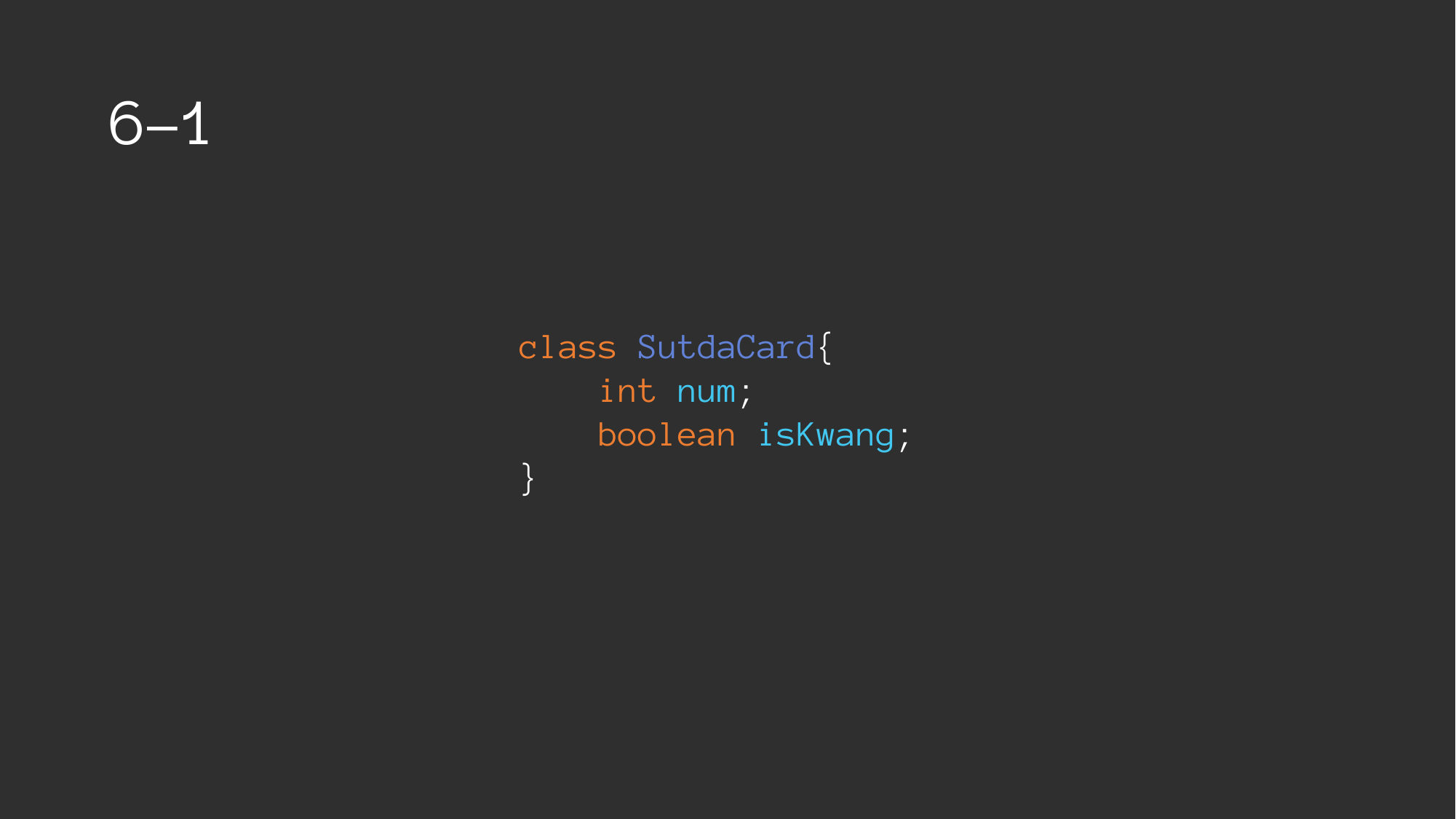

# 6-1
class SutdaCard{
    int num;
    boolean isKwang;
}